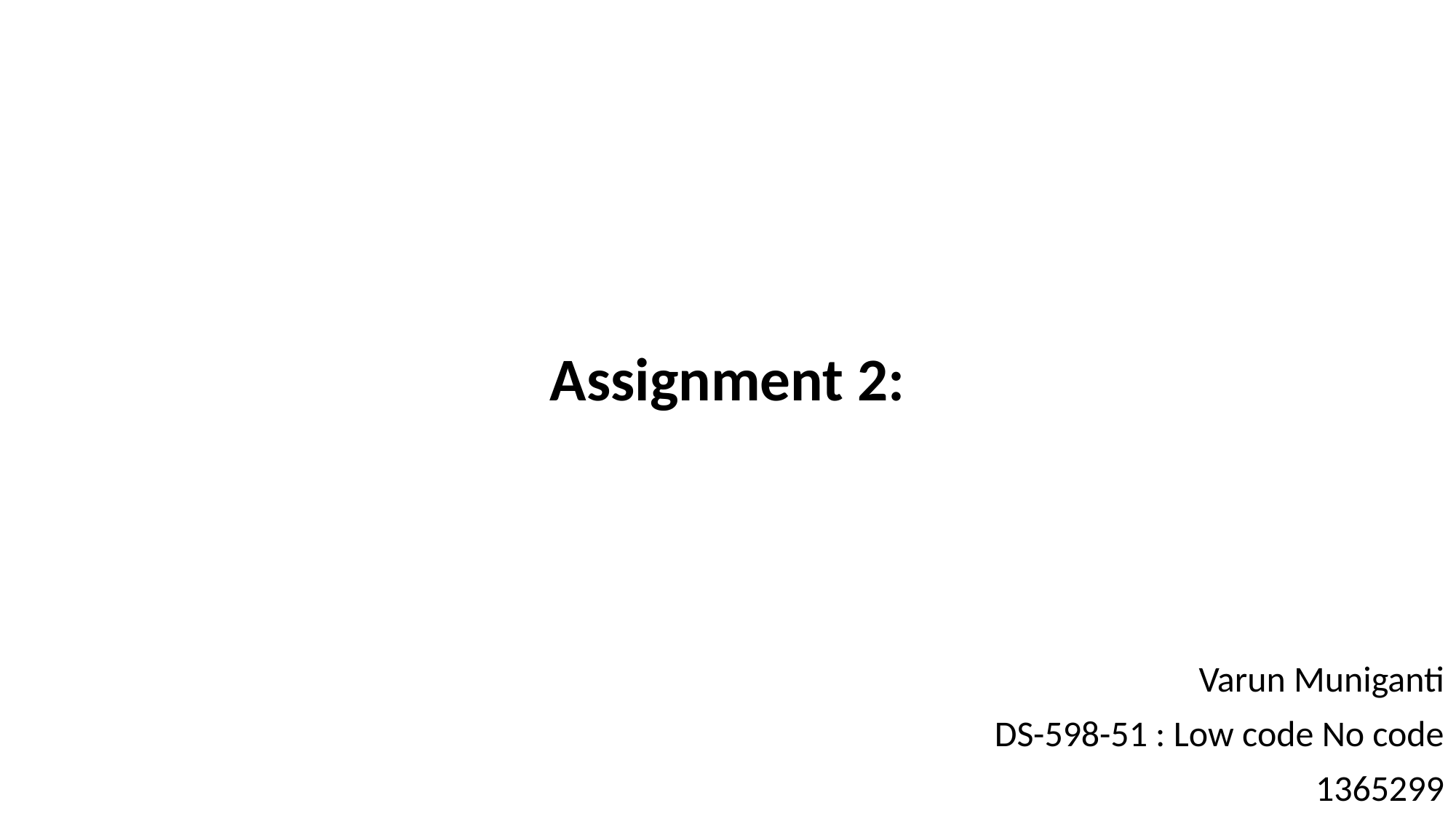

# Assignment 2:
Varun Muniganti
DS-598-51 : Low code No code
1365299